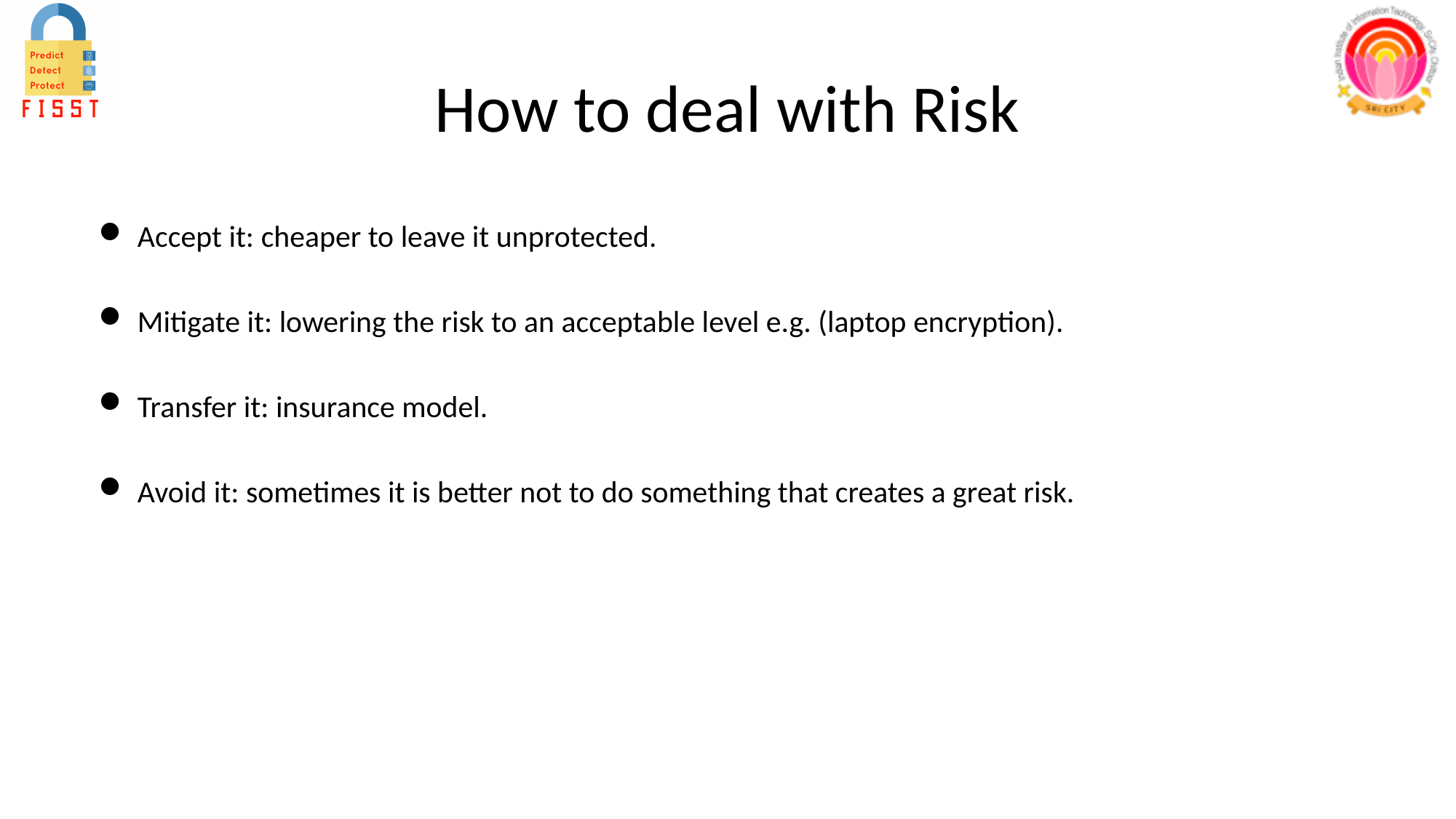

# How to deal with Risk
Accept it: cheaper to leave it unprotected.

Mitigate it: lowering the risk to an acceptable level e.g. (laptop encryption).

Transfer it: insurance model.

Avoid it: sometimes it is better not to do something that creates a great risk.